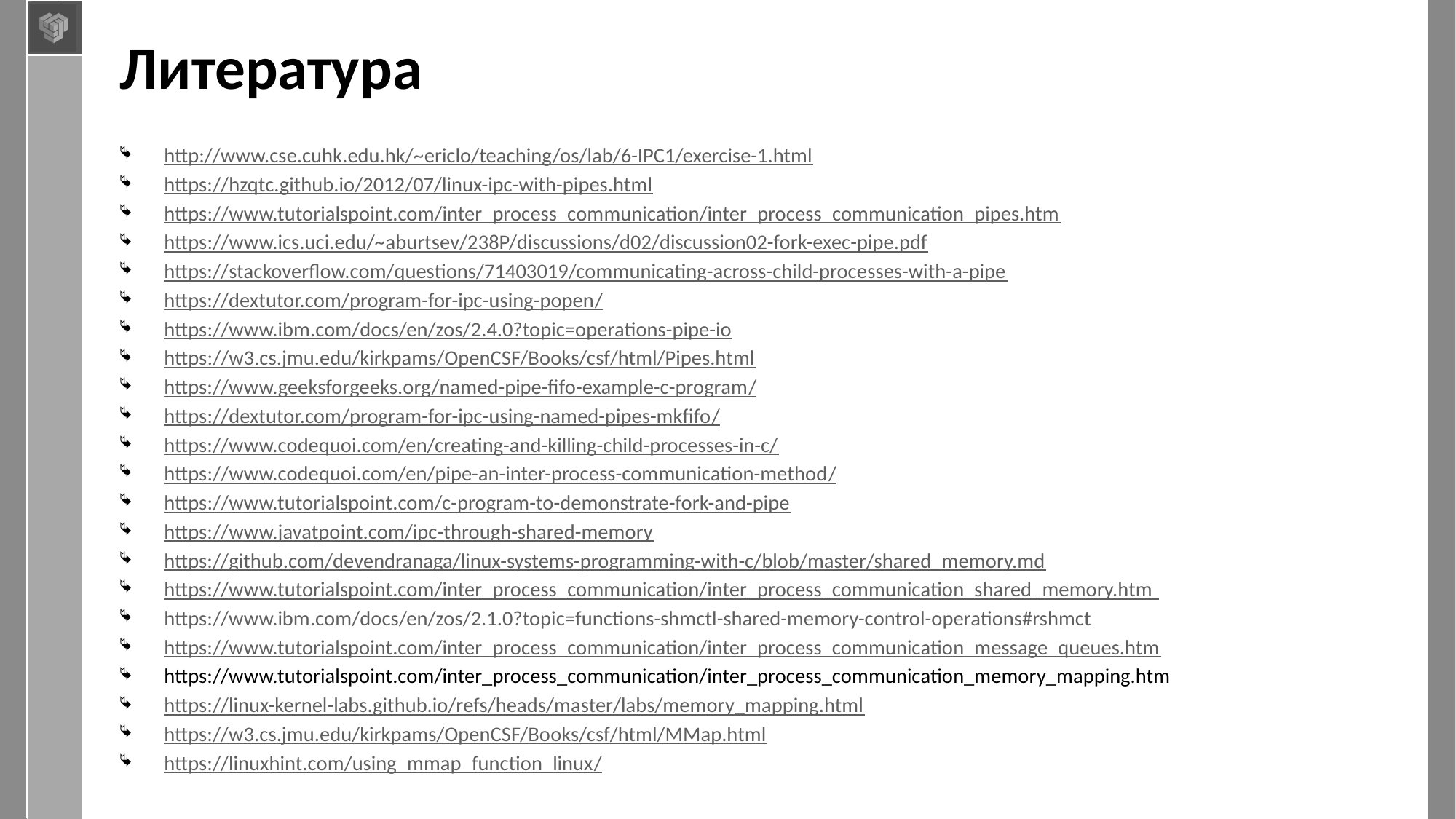

# Литература
http://www.cse.cuhk.edu.hk/~ericlo/teaching/os/lab/6-IPC1/exercise-1.html
https://hzqtc.github.io/2012/07/linux-ipc-with-pipes.html
https://www.tutorialspoint.com/inter_process_communication/inter_process_communication_pipes.htm
https://www.ics.uci.edu/~aburtsev/238P/discussions/d02/discussion02-fork-exec-pipe.pdf
https://stackoverflow.com/questions/71403019/communicating-across-child-processes-with-a-pipe
https://dextutor.com/program-for-ipc-using-popen/
https://www.ibm.com/docs/en/zos/2.4.0?topic=operations-pipe-io
https://w3.cs.jmu.edu/kirkpams/OpenCSF/Books/csf/html/Pipes.html
https://www.geeksforgeeks.org/named-pipe-fifo-example-c-program/
https://dextutor.com/program-for-ipc-using-named-pipes-mkfifo/
https://www.codequoi.com/en/creating-and-killing-child-processes-in-c/
https://www.codequoi.com/en/pipe-an-inter-process-communication-method/
https://www.tutorialspoint.com/c-program-to-demonstrate-fork-and-pipe
https://www.javatpoint.com/ipc-through-shared-memory
https://github.com/devendranaga/linux-systems-programming-with-c/blob/master/shared_memory.md
https://www.tutorialspoint.com/inter_process_communication/inter_process_communication_shared_memory.htm
https://www.ibm.com/docs/en/zos/2.1.0?topic=functions-shmctl-shared-memory-control-operations#rshmct
https://www.tutorialspoint.com/inter_process_communication/inter_process_communication_message_queues.htm
https://www.tutorialspoint.com/inter_process_communication/inter_process_communication_memory_mapping.htm
https://linux-kernel-labs.github.io/refs/heads/master/labs/memory_mapping.html
https://w3.cs.jmu.edu/kirkpams/OpenCSF/Books/csf/html/MMap.html
https://linuxhint.com/using_mmap_function_linux/